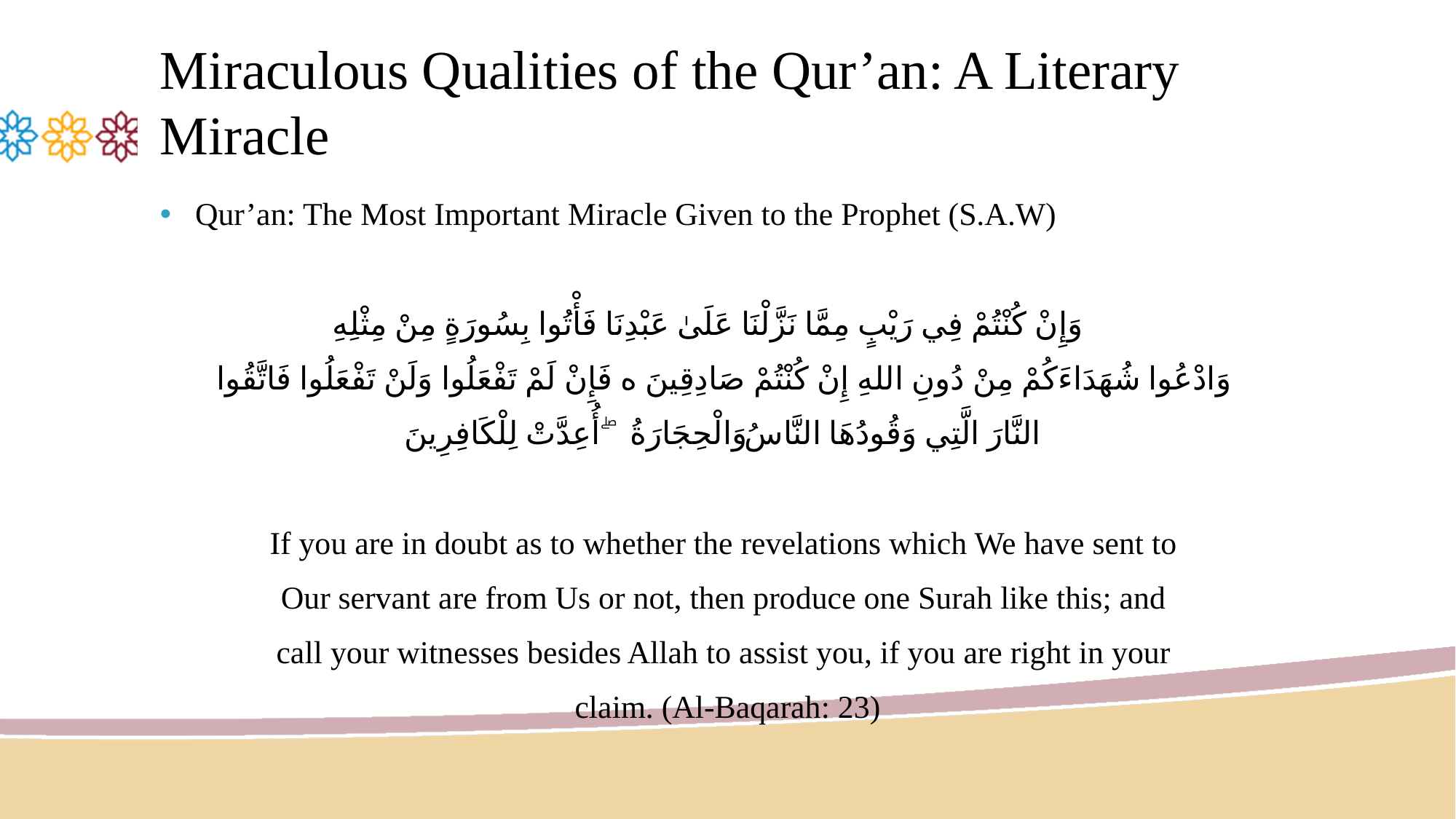

# Miraculous Qualities of the Qur’an: A Literary Miracle
Qur’an: The Most Important Miracle Given to the Prophet (S.A.W)

وَإِنْ كُنْتُمْ فِي رَيْبٍ مِمَّا نَزَّلْنَا عَلَىٰ عَبْدِنَا فَأْتُوا بِسُورَةٍ مِنْ مِثْلِهِ
وَادْعُوا شُهَدَاءَكُمْ مِنْ دُونِ اللهِ إِنْ كُنْتُمْ صَادِقِينَ ﻩ فَإِنْ لَمْ تَفْعَلُوا وَلَنْ تَفْعَلُوا فَاتَّقُوا
النَّارَ الَّتِي وَقُودُهَا النَّاسُ وَالْحِجَارَةُ ۖ أُعِدَّتْ لِلْكَافِرِينَ

If you are in doubt as to whether the revelations which We have sent to
Our servant are from Us or not, then produce one Surah like this; and
call your witnesses besides Allah to assist you, if you are right in your
claim. (Al-Baqarah: 23)